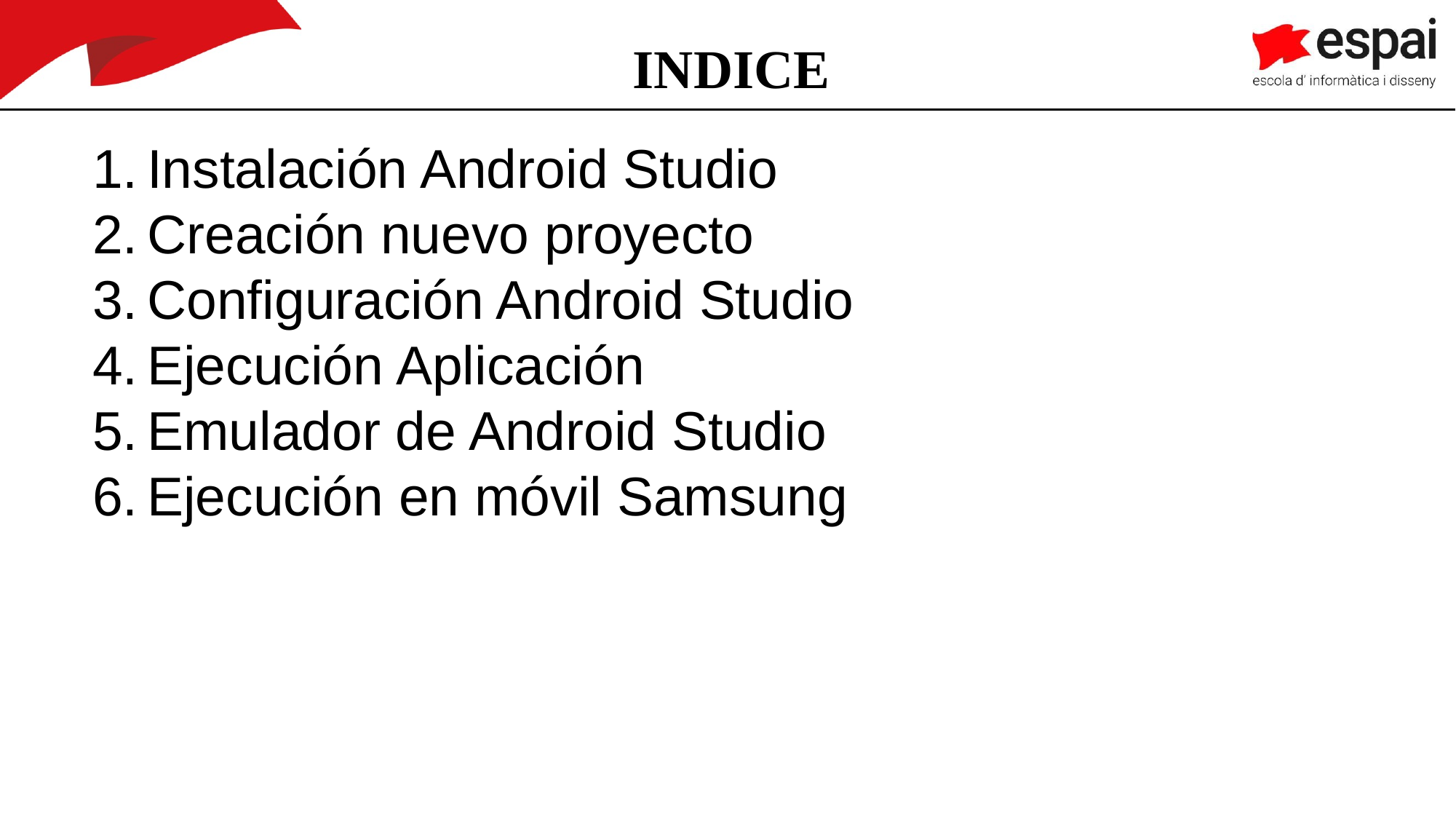

INDICE
Instalación Android Studio
Creación nuevo proyecto
Configuración Android Studio
Ejecución Aplicación
Emulador de Android Studio
Ejecución en móvil Samsung